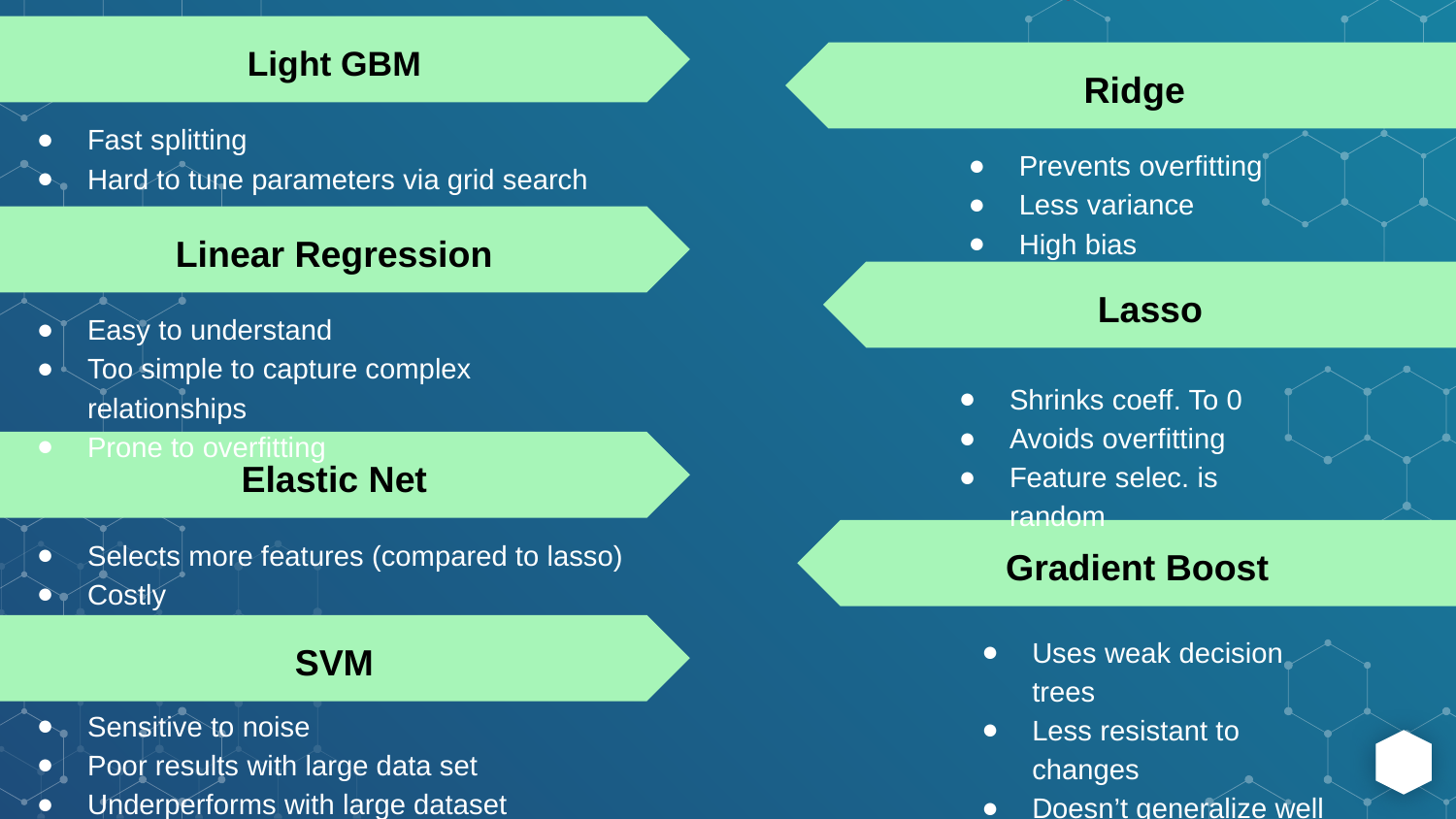

Light GBM
Ridge
Fast splitting
Hard to tune parameters via grid search
Prevents overfitting
Less variance
High bias
Linear Regression
Lasso
Easy to understand
Too simple to capture complex relationships
Prone to overfitting
Shrinks coeff. To 0
Avoids overfitting
Feature selec. is random
Elastic Net
Selects more features (compared to lasso)
Costly
Gradient Boost
SVM
Uses weak decision trees
Less resistant to changes
Doesn’t generalize well
Sensitive to noise
Poor results with large data set
Underperforms with large dataset